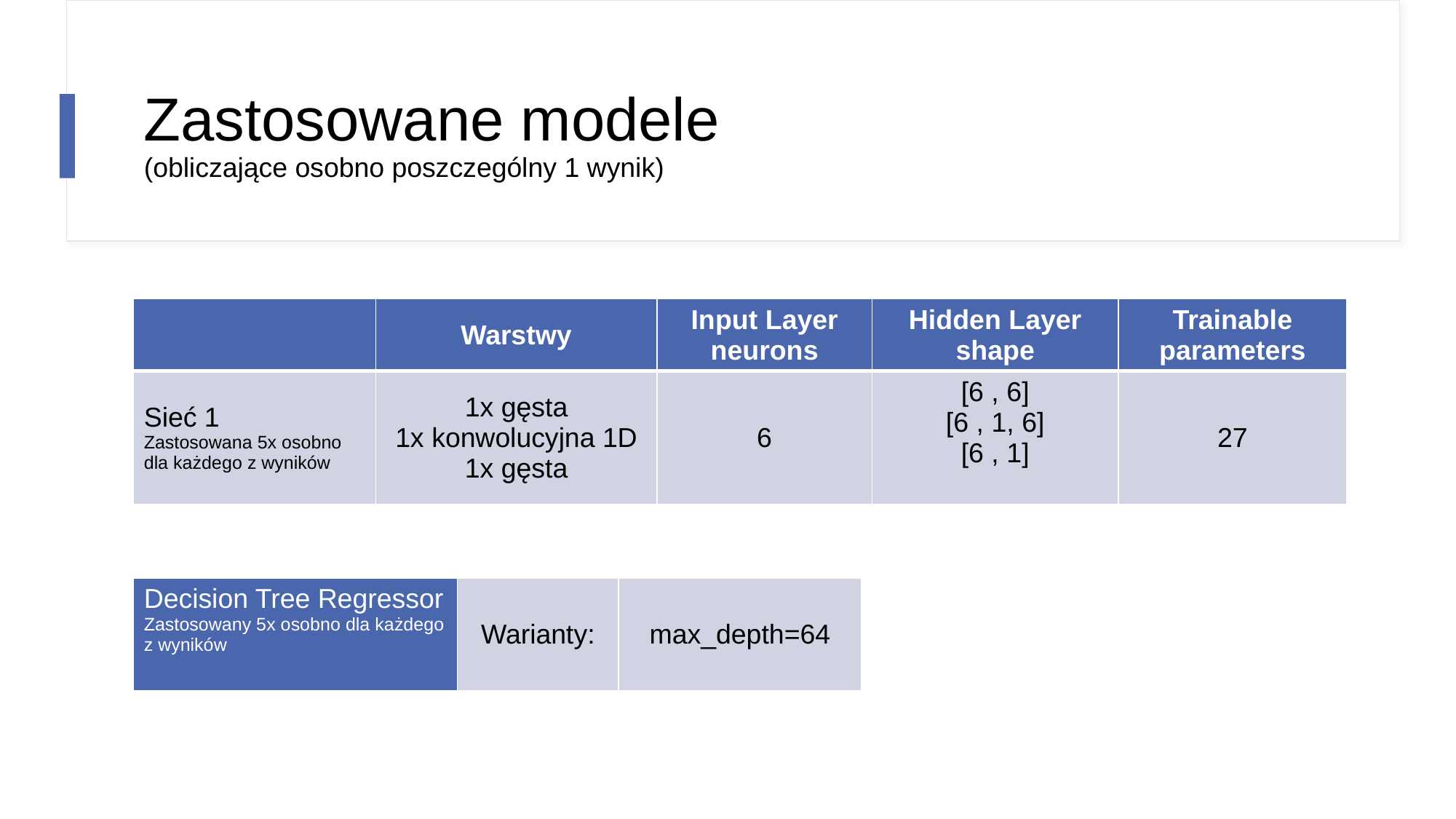

# Zastosowane modele (obliczające osobno poszczególny 1 wynik)
|  | Warstwy | Input Layer neurons | Hidden Layer shape | Trainable parameters |
| --- | --- | --- | --- | --- |
| Sieć 1 Zastosowana 5x osobno dla każdego z wyników | 1x gęsta 1x konwolucyjna 1D 1x gęsta | 6 | [6 , 6] [6 , 1, 6] [6 , 1] | 27 |
| Decision Tree Regressor Zastosowany 5x osobno dla każdego z wyników | Warianty: | max\_depth=64 |
| --- | --- | --- |